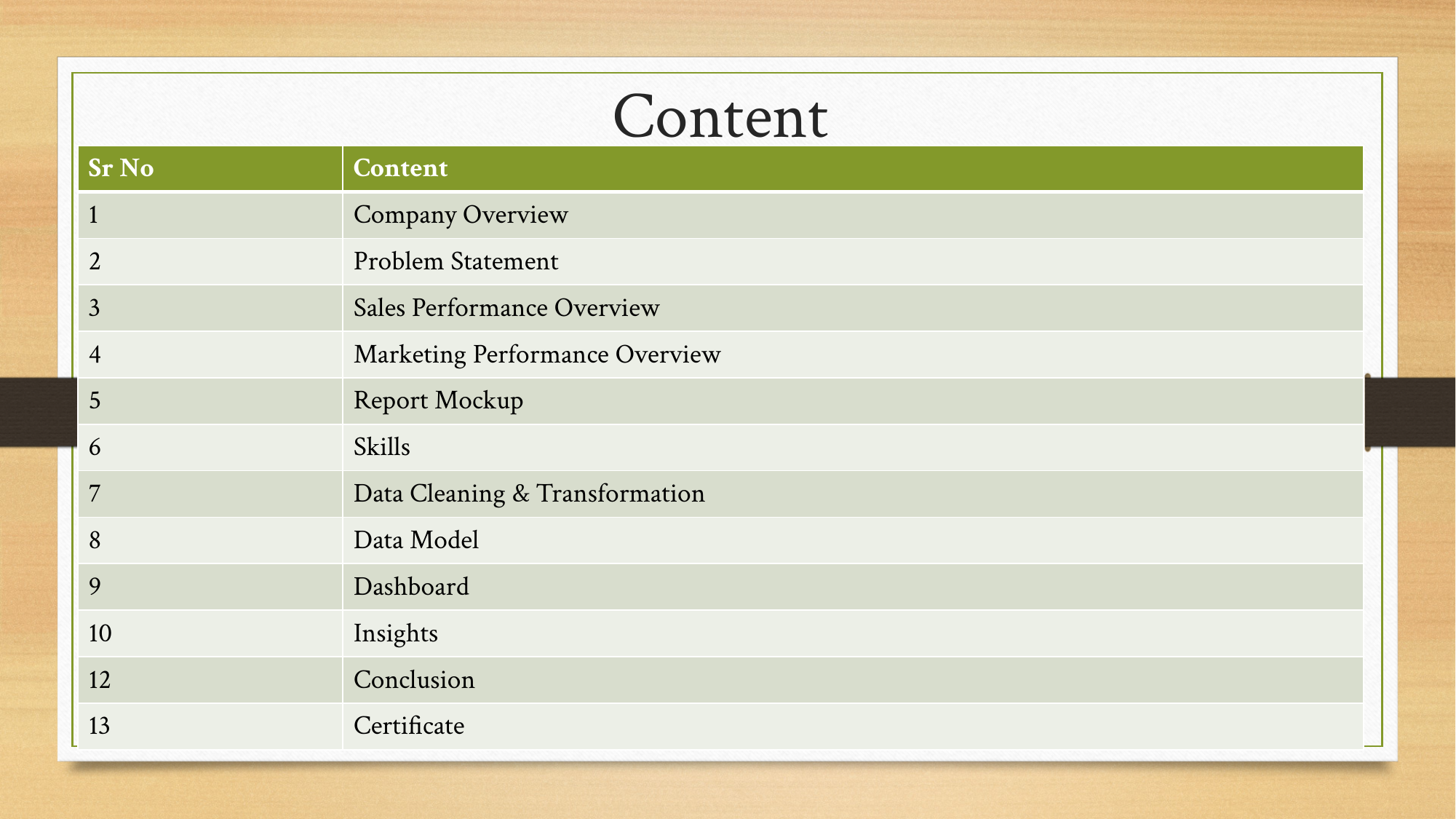

# Content
| Sr No | Content |
| --- | --- |
| 1 | Company Overview |
| 2 | Problem Statement |
| 3 | Sales Performance Overview |
| 4 | Marketing Performance Overview |
| 5 | Report Mockup |
| 6 | Skills |
| 7 | Data Cleaning & Transformation |
| 8 | Data Model |
| 9 | Dashboard |
| 10 | Insights |
| 12 | Conclusion |
| 13 | Certificate |